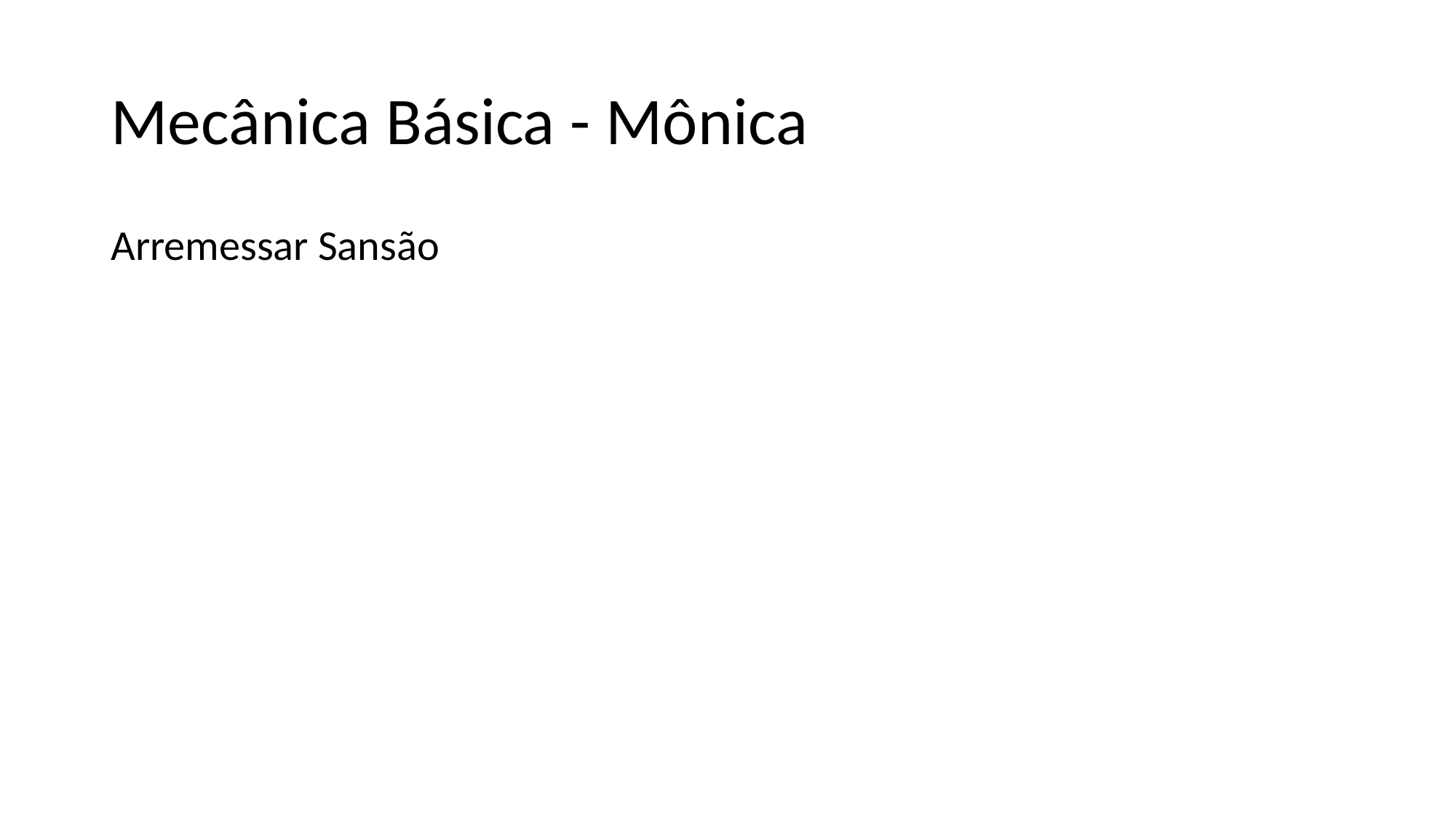

# Mecânica Básica - Mônica
Arremessar Sansão